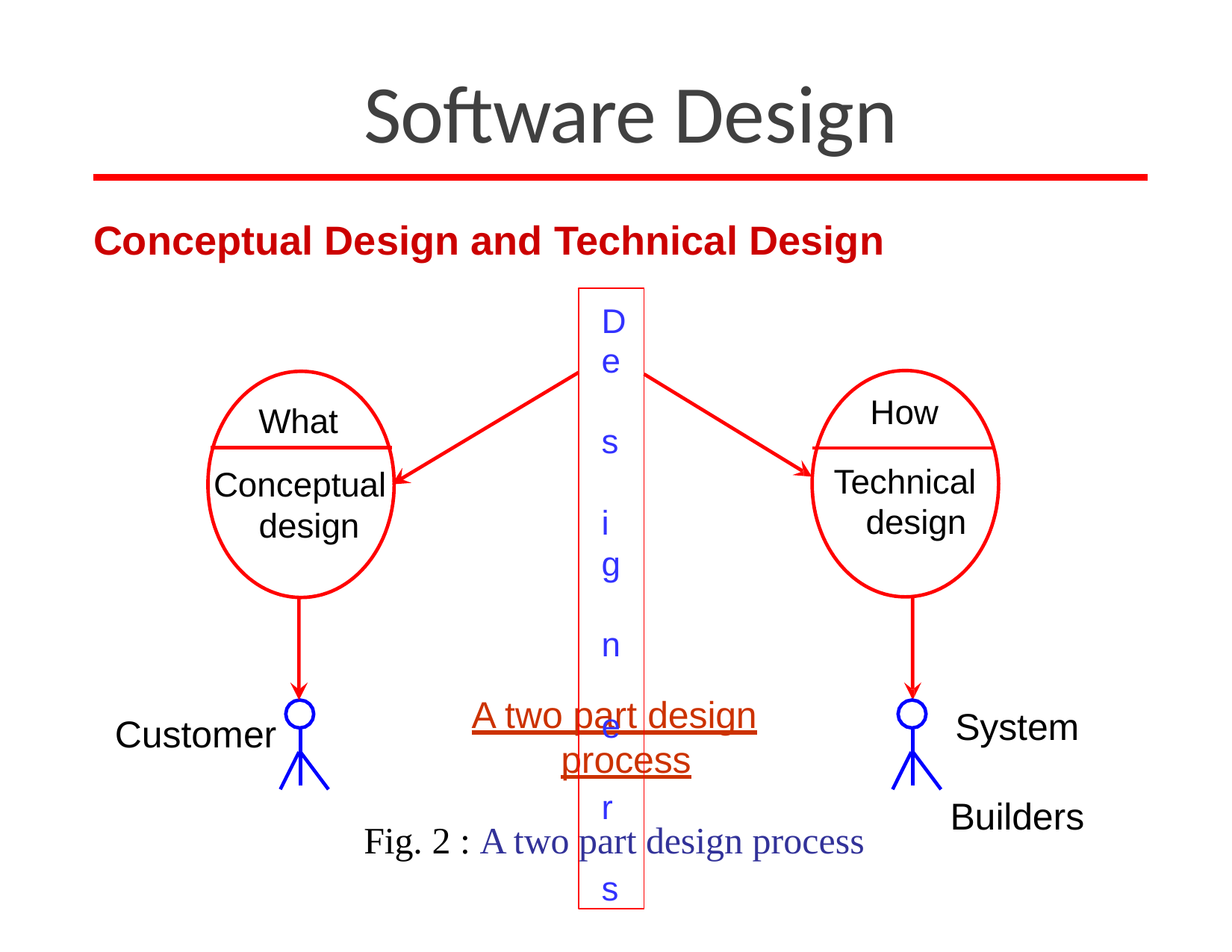

# Software Design

Conceptual Design and Technical Design
D
e  s   i  g  n  e  r  s

How
What
Technical  design
Conceptual  design

A two part design  process

System  Builders
Customer
Fig. 2 : A two part design process